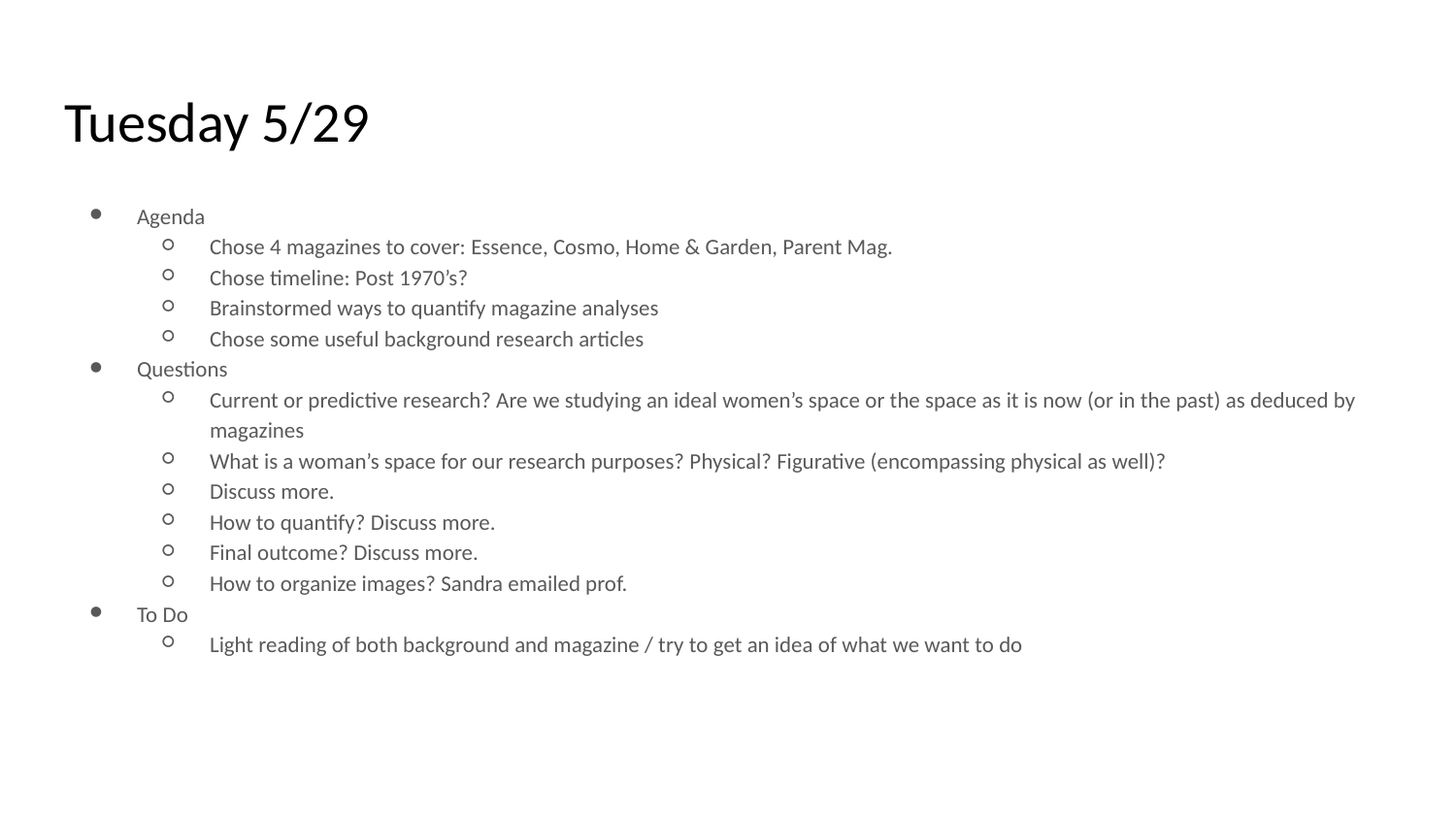

# Tuesday 5/29
Agenda
Chose 4 magazines to cover: Essence, Cosmo, Home & Garden, Parent Mag.
Chose timeline: Post 1970’s?
Brainstormed ways to quantify magazine analyses
Chose some useful background research articles
Questions
Current or predictive research? Are we studying an ideal women’s space or the space as it is now (or in the past) as deduced by magazines
What is a woman’s space for our research purposes? Physical? Figurative (encompassing physical as well)?
Discuss more.
How to quantify? Discuss more.
Final outcome? Discuss more.
How to organize images? Sandra emailed prof.
To Do
Light reading of both background and magazine / try to get an idea of what we want to do